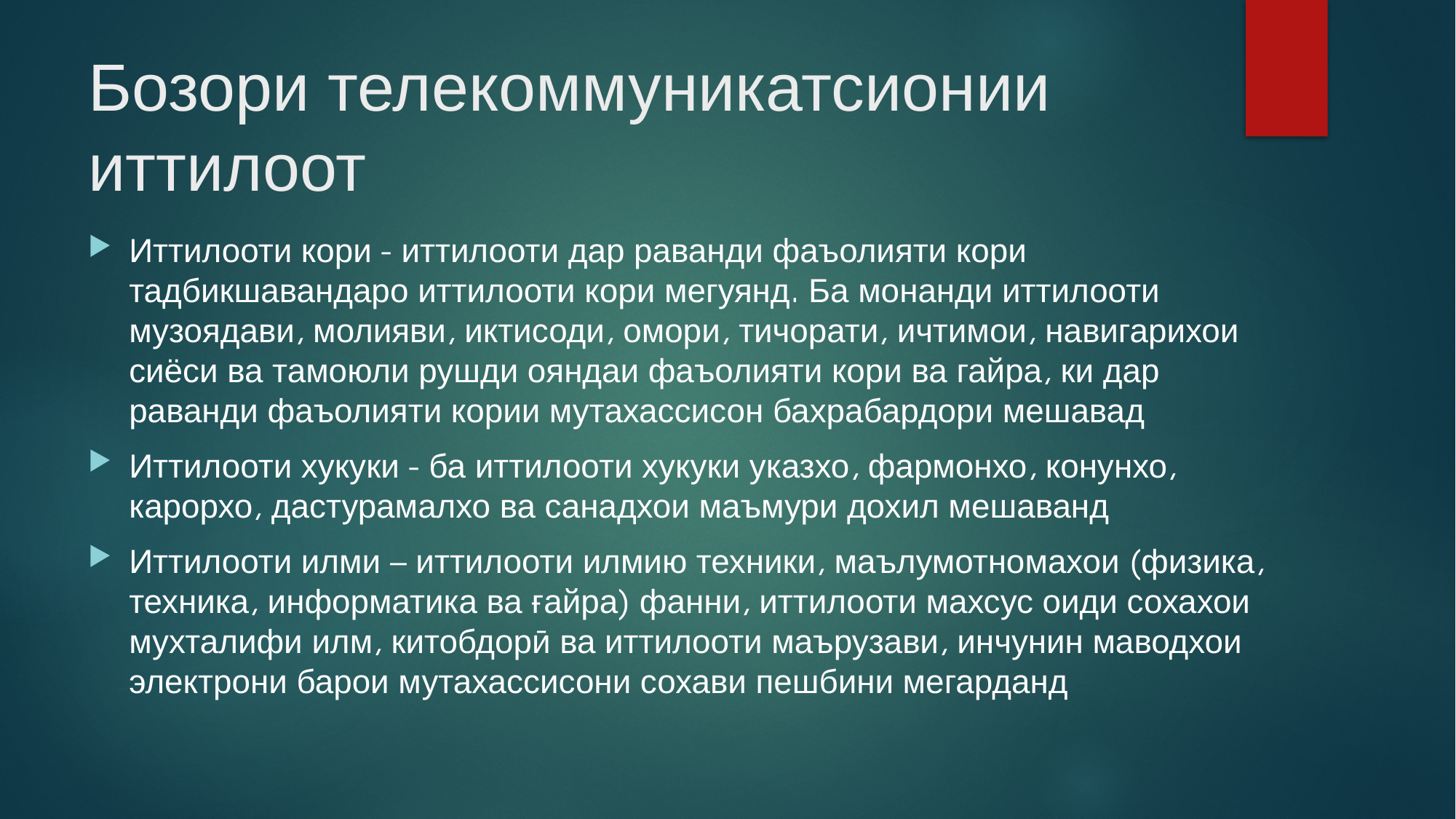

# Бозори телекоммуникатсионии иттилоот
Иттилооти кори - иттилооти дар раванди фаъолияти кори тадбикшавандаро иттилооти кори мегуянд. Ба монанди иттилооти музоядави, молияви, иктисоди, омори, тичорати, ичтимои, навигарихои сиёси ва тамоюли рушди ояндаи фаъолияти кори ва гайра, ки дар раванди фаъолияти кории мутахассисон бахрабардори мешавад
Иттилооти хукуки - ба иттилооти хукуки указхо, фармонхо, конунхо, карорхо, дастурамалхо ва санадхои маъмури дохил мешаванд
Иттилооти илми – иттилооти илмию техники, маълумотномахои (физика, техника, информатика ва ғайра) фанни, иттилооти махсус оиди сохахои мухталифи илм, китобдорӣ ва иттилооти маърузави, инчунин маводхои электрони барои мутахассисони сохави пешбини мегарданд